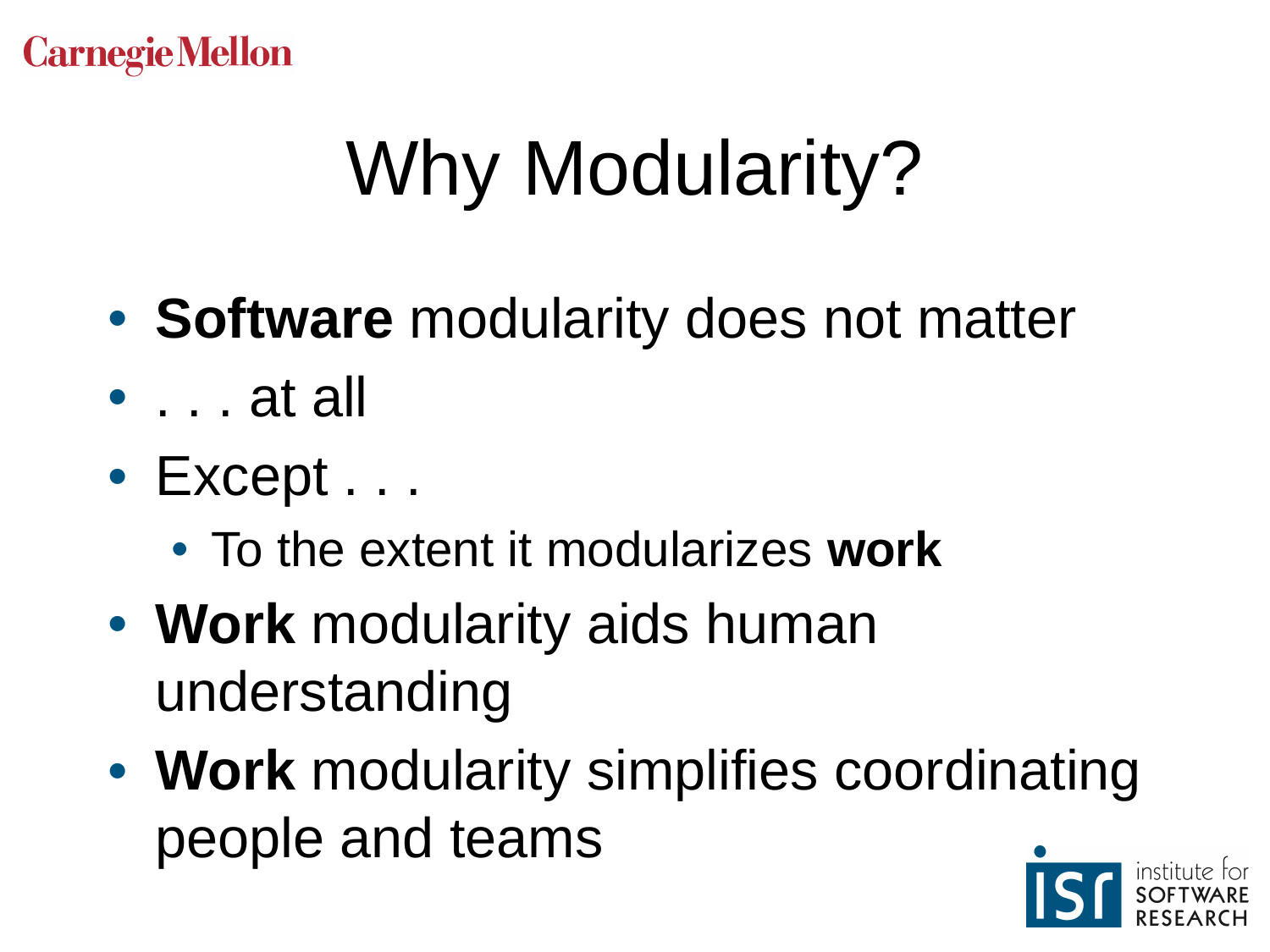

# Why Modularity?
Software modularity does not matter
. . . at all
Except . . .
To the extent it modularizes work
Work modularity aids human understanding
Work modularity simplifies coordinating people and teams